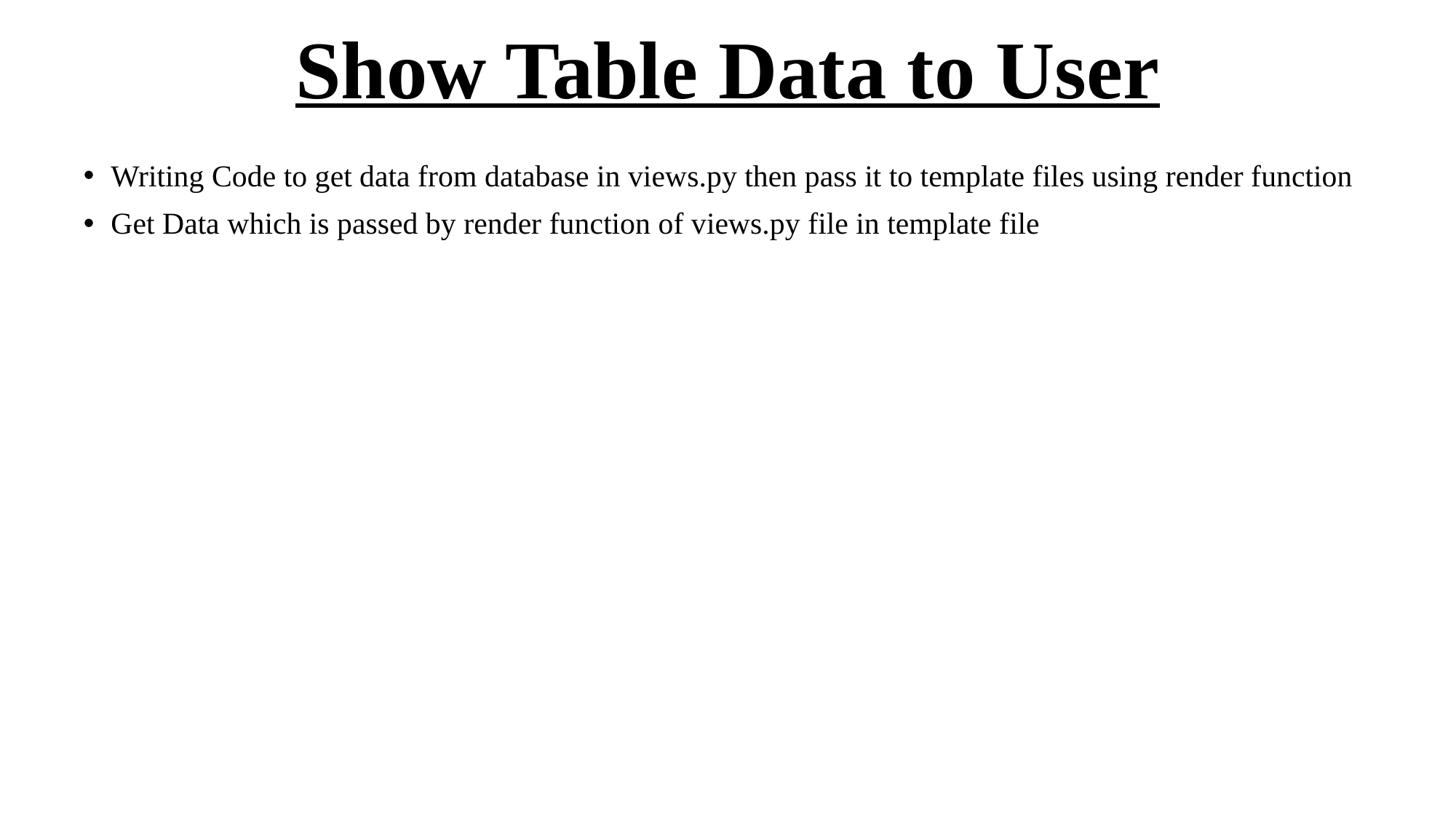

# Show Table Data to User
Writing Code to get data from database in views.py then pass it to template files using render function
Get Data which is passed by render function of views.py file in template file